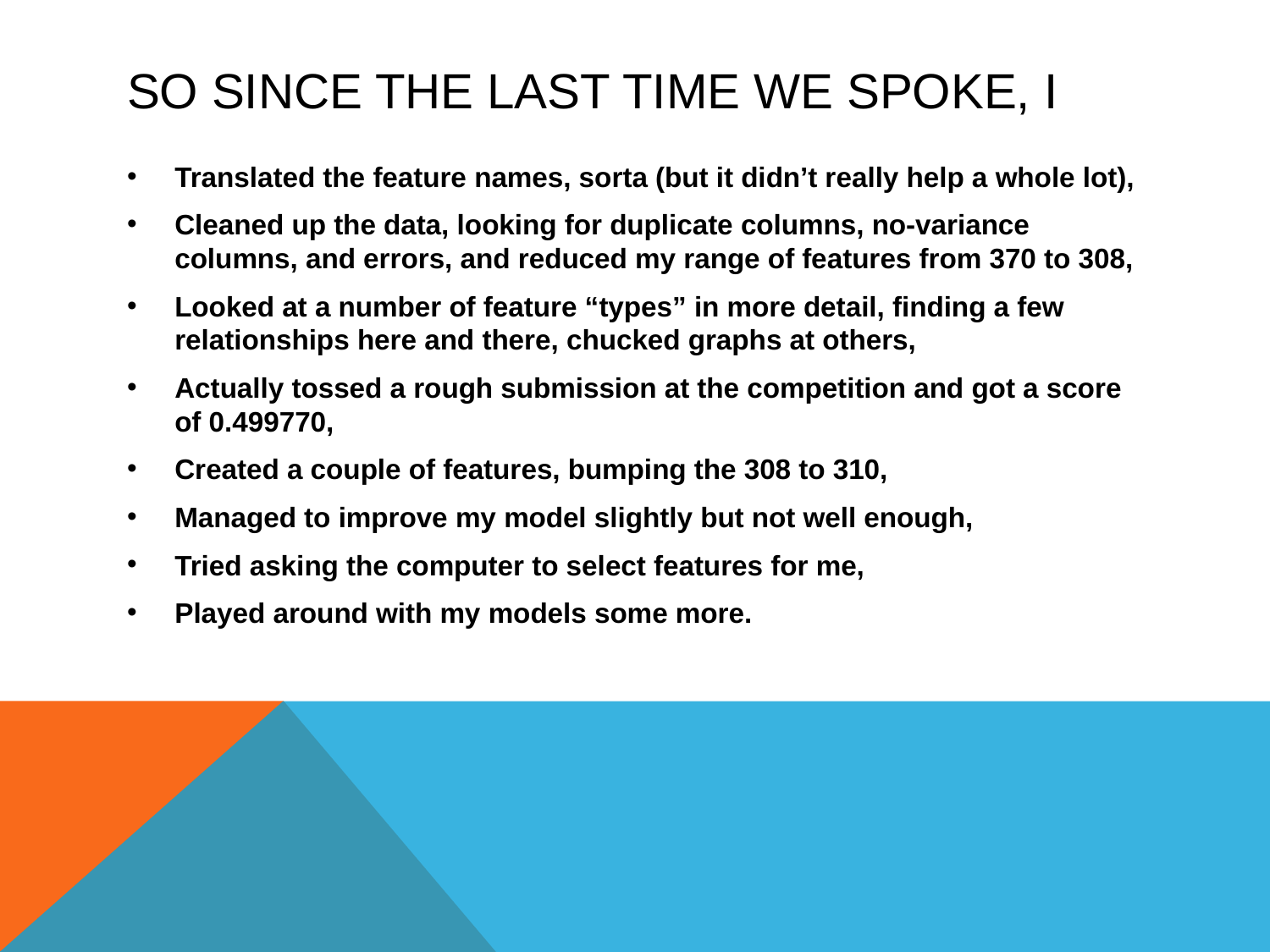

# So since the last time we spoke, I
Translated the feature names, sorta (but it didn’t really help a whole lot),
Cleaned up the data, looking for duplicate columns, no-variance columns, and errors, and reduced my range of features from 370 to 308,
Looked at a number of feature “types” in more detail, finding a few relationships here and there, chucked graphs at others,
Actually tossed a rough submission at the competition and got a score of 0.499770,
Created a couple of features, bumping the 308 to 310,
Managed to improve my model slightly but not well enough,
Tried asking the computer to select features for me,
Played around with my models some more.